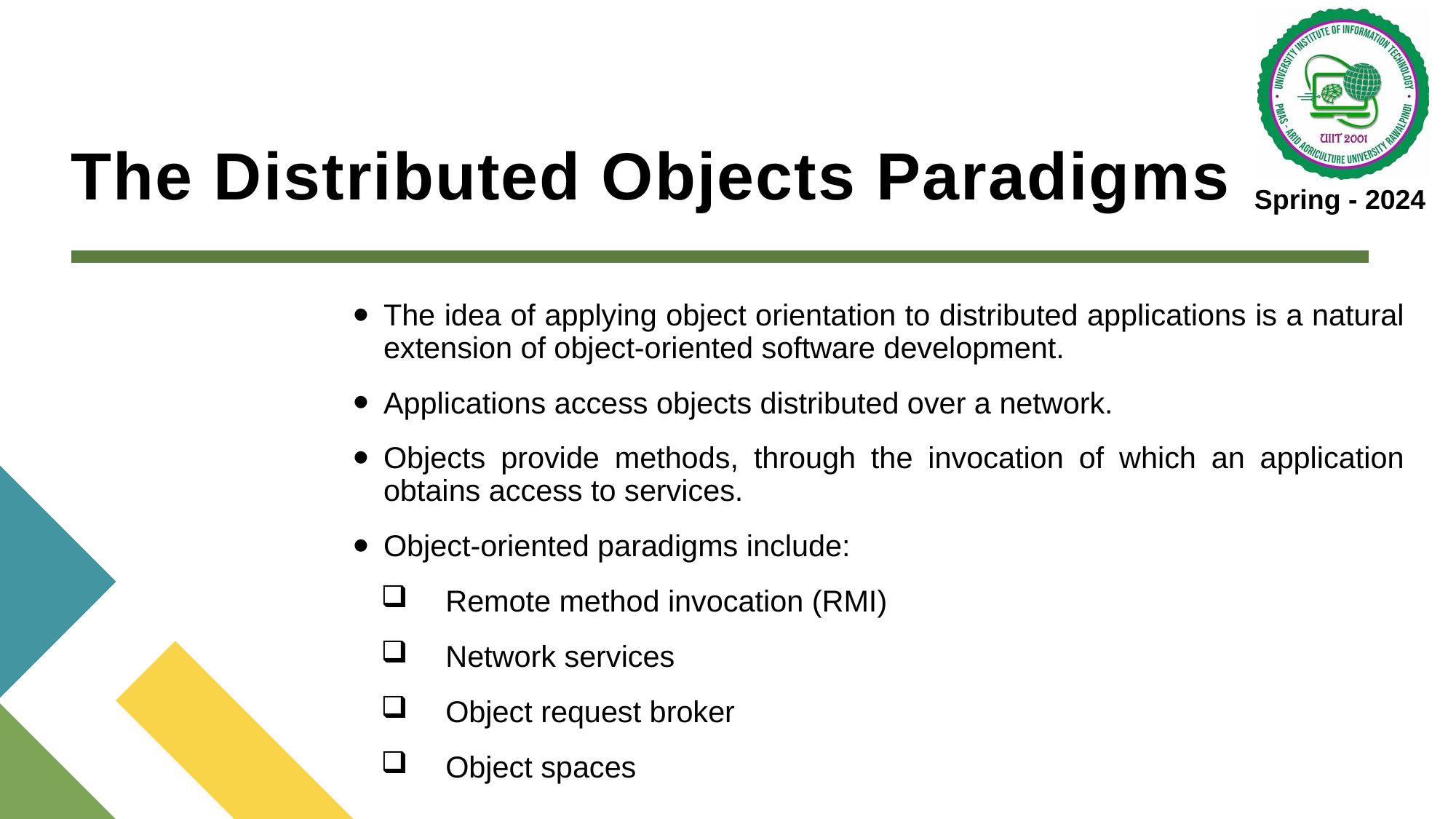

# The Distributed Objects Paradigms
The idea of applying object orientation to distributed applications is a natural extension of object-oriented software development.
Applications access objects distributed over a network.
Objects provide methods, through the invocation of which an application obtains access to services.
Object-oriented paradigms include:
Remote method invocation (RMI)
Network services
Object request broker
Object spaces